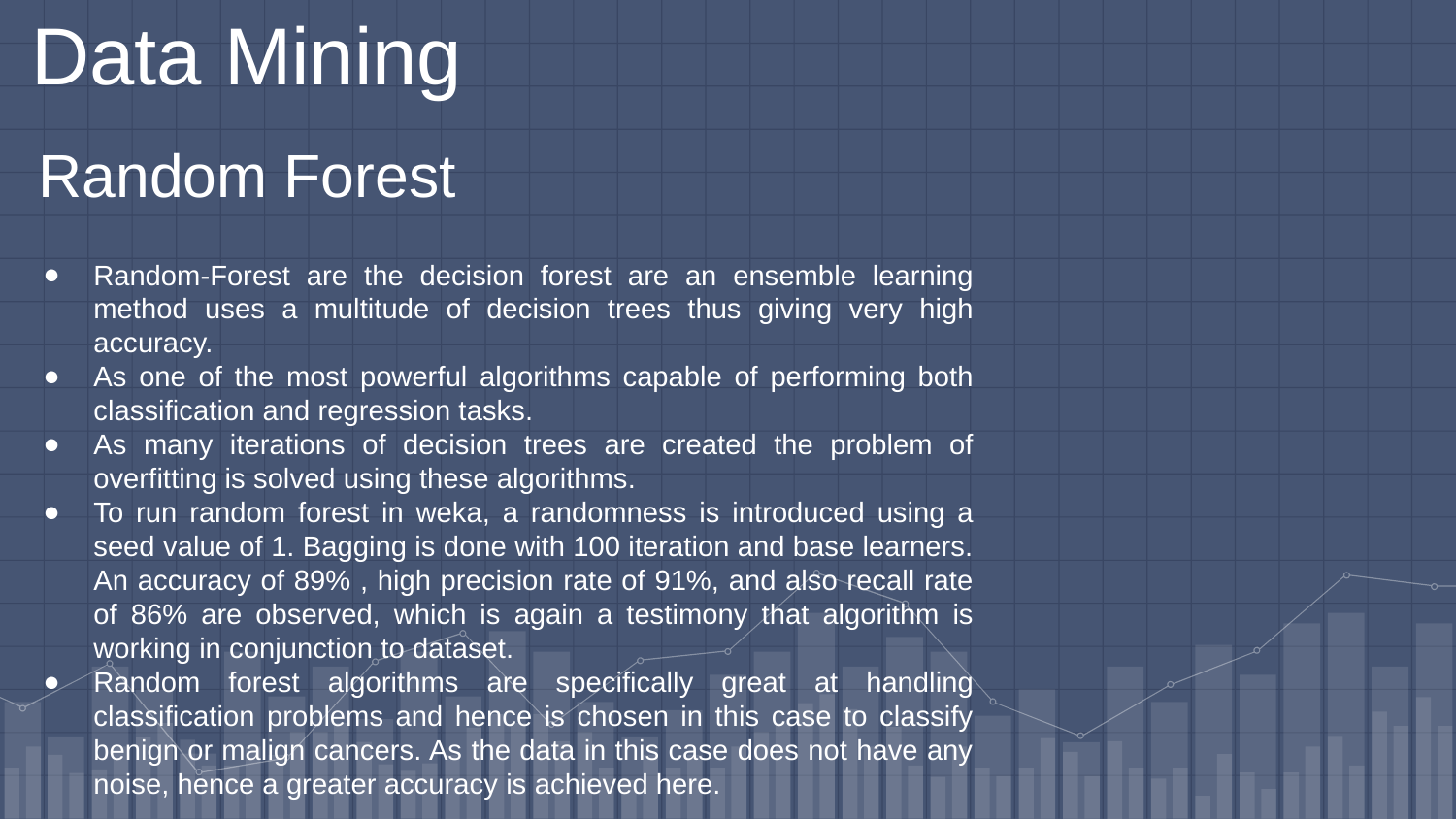

Data Mining
Random Forest

Random-Forest are the decision forest are an ensemble learning method uses a multitude of decision trees thus giving very high accuracy.
As one of the most powerful algorithms capable of performing both classification and regression tasks.
As many iterations of decision trees are created the problem of overfitting is solved using these algorithms.
To run random forest in weka, a randomness is introduced using a seed value of 1. Bagging is done with 100 iteration and base learners. An accuracy of 89% , high precision rate of 91%, and also recall rate of 86% are observed, which is again a testimony that algorithm is working in conjunction to dataset.
Random forest algorithms are specifically great at handling classification problems and hence is chosen in this case to classify benign or malign cancers. As the data in this case does not have any noise, hence a greater accuracy is achieved here.